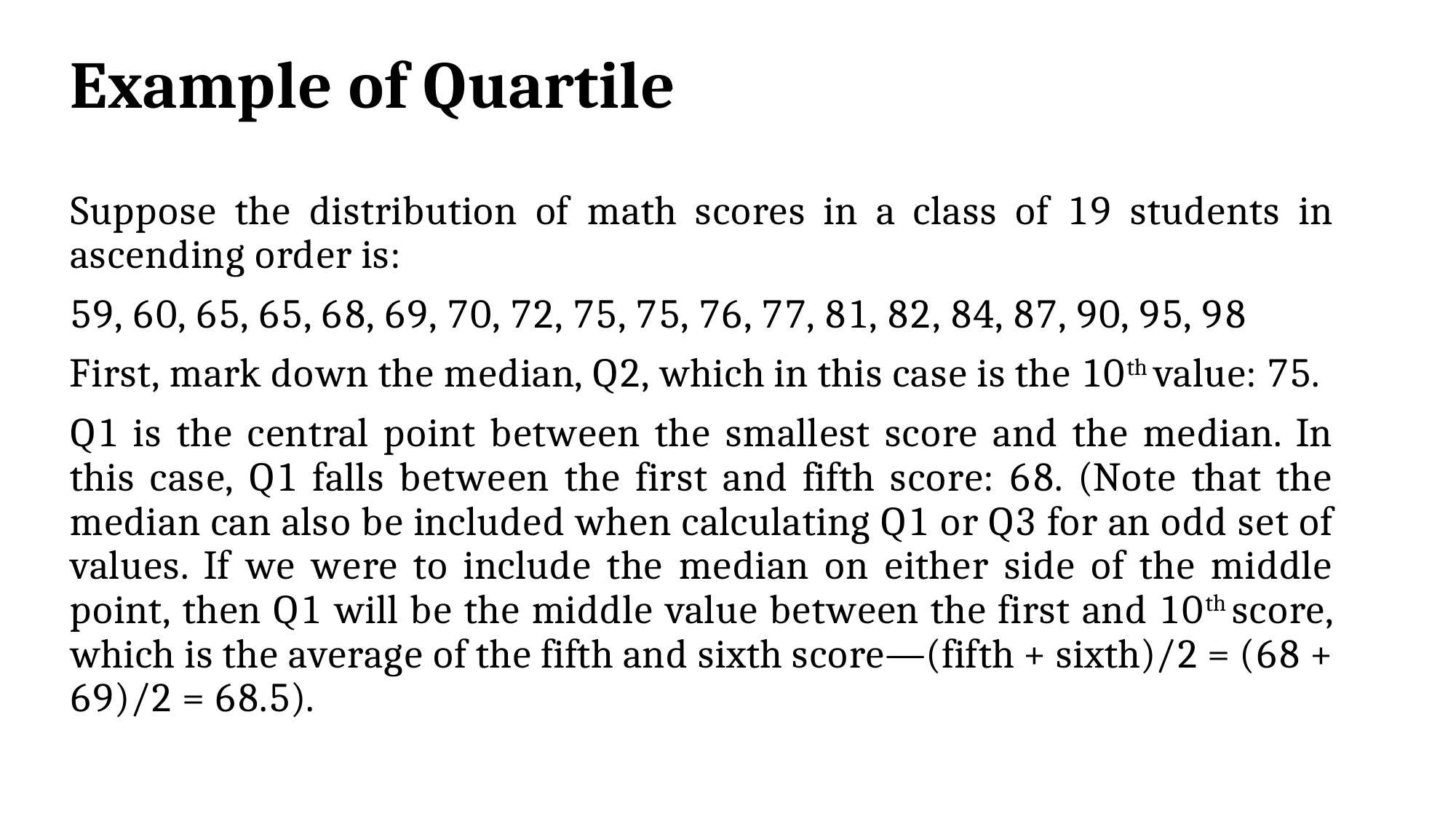

# Example of Quartile
Suppose the distribution of math scores in a class of 19 students in ascending order is:
59, 60, 65, 65, 68, 69, 70, 72, 75, 75, 76, 77, 81, 82, 84, 87, 90, 95, 98
First, mark down the median, Q2, which in this case is the 10th value: 75.
Q1 is the central point between the smallest score and the median. In this case, Q1 falls between the first and fifth score: 68. (Note that the median can also be included when calculating Q1 or Q3 for an odd set of values. If we were to include the median on either side of the middle point, then Q1 will be the middle value between the first and 10th score, which is the average of the fifth and sixth score—(fifth + sixth)/2 = (68 + 69)/2 = 68.5).